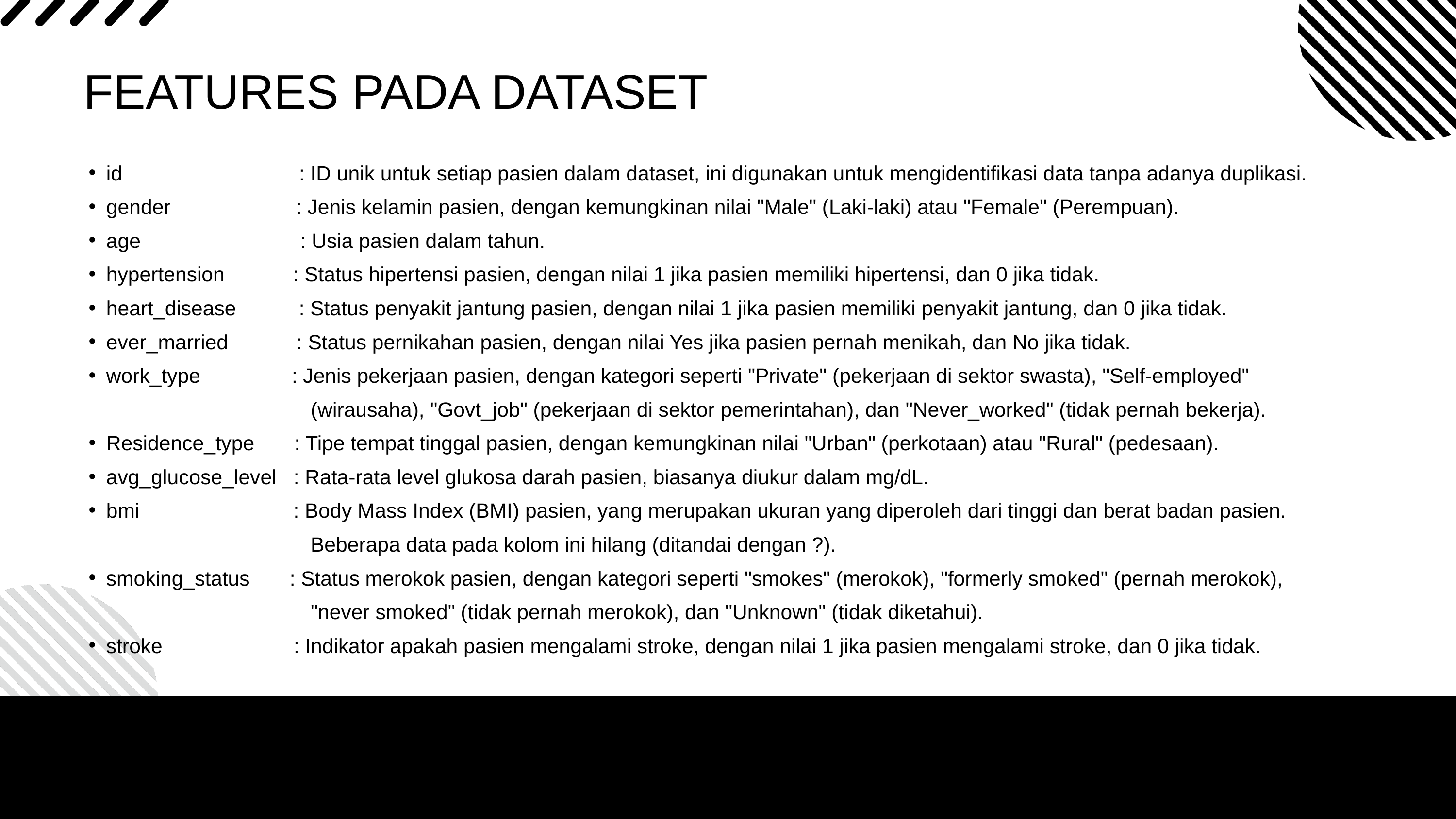

FEATURES PADA DATASET
id                               : ID unik untuk setiap pasien dalam dataset, ini digunakan untuk mengidentifikasi data tanpa adanya duplikasi.
gender                      : Jenis kelamin pasien, dengan kemungkinan nilai "Male" (Laki-laki) atau "Female" (Perempuan).
age                            : Usia pasien dalam tahun.
hypertension            : Status hipertensi pasien, dengan nilai 1 jika pasien memiliki hipertensi, dan 0 jika tidak.
heart_disease           : Status penyakit jantung pasien, dengan nilai 1 jika pasien memiliki penyakit jantung, dan 0 jika tidak.
ever_married            : Status pernikahan pasien, dengan nilai Yes jika pasien pernah menikah, dan No jika tidak.
work_type                : Jenis pekerjaan pasien, dengan kategori seperti "Private" (pekerjaan di sektor swasta), "Self-employed"
                                          (wirausaha), "Govt_job" (pekerjaan di sektor pemerintahan), dan "Never_worked" (tidak pernah bekerja).
Residence_type       : Tipe tempat tinggal pasien, dengan kemungkinan nilai "Urban" (perkotaan) atau "Rural" (pedesaan).
avg_glucose_level   : Rata-rata level glukosa darah pasien, biasanya diukur dalam mg/dL.
bmi                           : Body Mass Index (BMI) pasien, yang merupakan ukuran yang diperoleh dari tinggi dan berat badan pasien.
                                          Beberapa data pada kolom ini hilang (ditandai dengan ?).
smoking_status       : Status merokok pasien, dengan kategori seperti "smokes" (merokok), "formerly smoked" (pernah merokok),
                                          "never smoked" (tidak pernah merokok), dan "Unknown" (tidak diketahui).
stroke                       : Indikator apakah pasien mengalami stroke, dengan nilai 1 jika pasien mengalami stroke, dan 0 jika tidak.